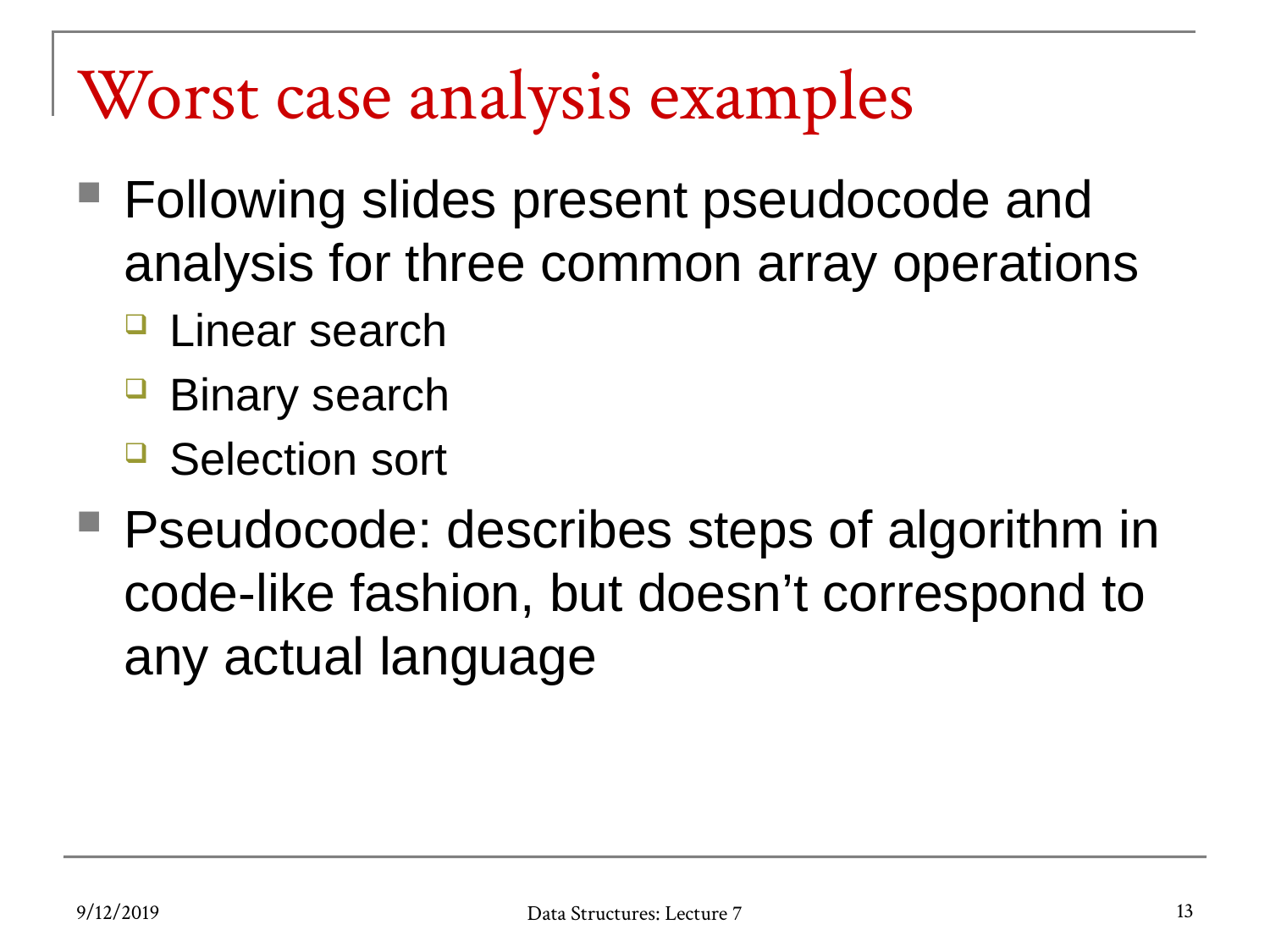

# Worst case analysis examples
Following slides present pseudocode and analysis for three common array operations
Linear search
Binary search
Selection sort
Pseudocode: describes steps of algorithm in code-like fashion, but doesn’t correspond to any actual language
9/12/2019
13
Data Structures: Lecture 7